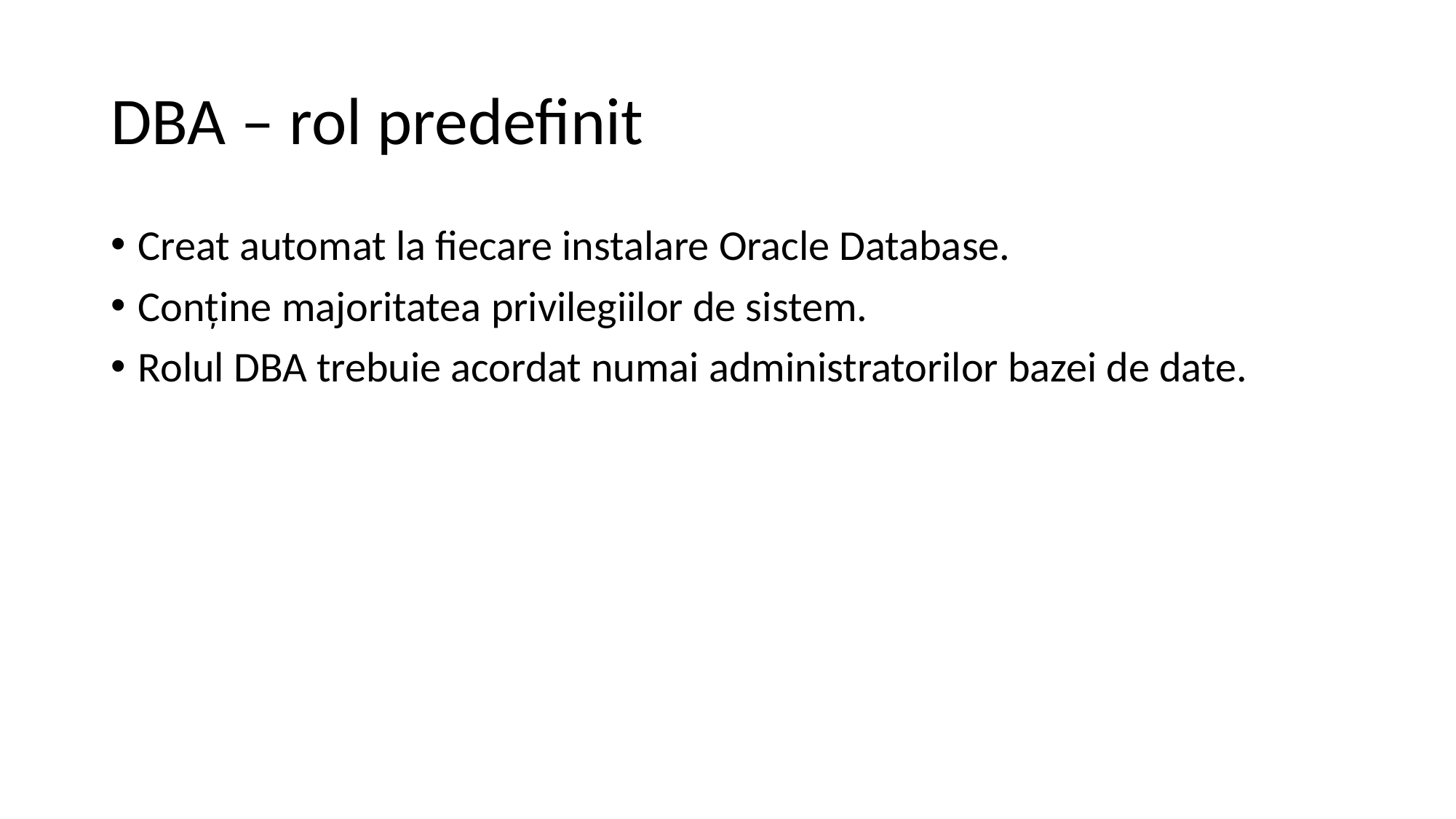

# DBA – rol predefinit
Creat automat la fiecare instalare Oracle Database.
Conține majoritatea privilegiilor de sistem.
Rolul DBA trebuie acordat numai administratorilor bazei de date.